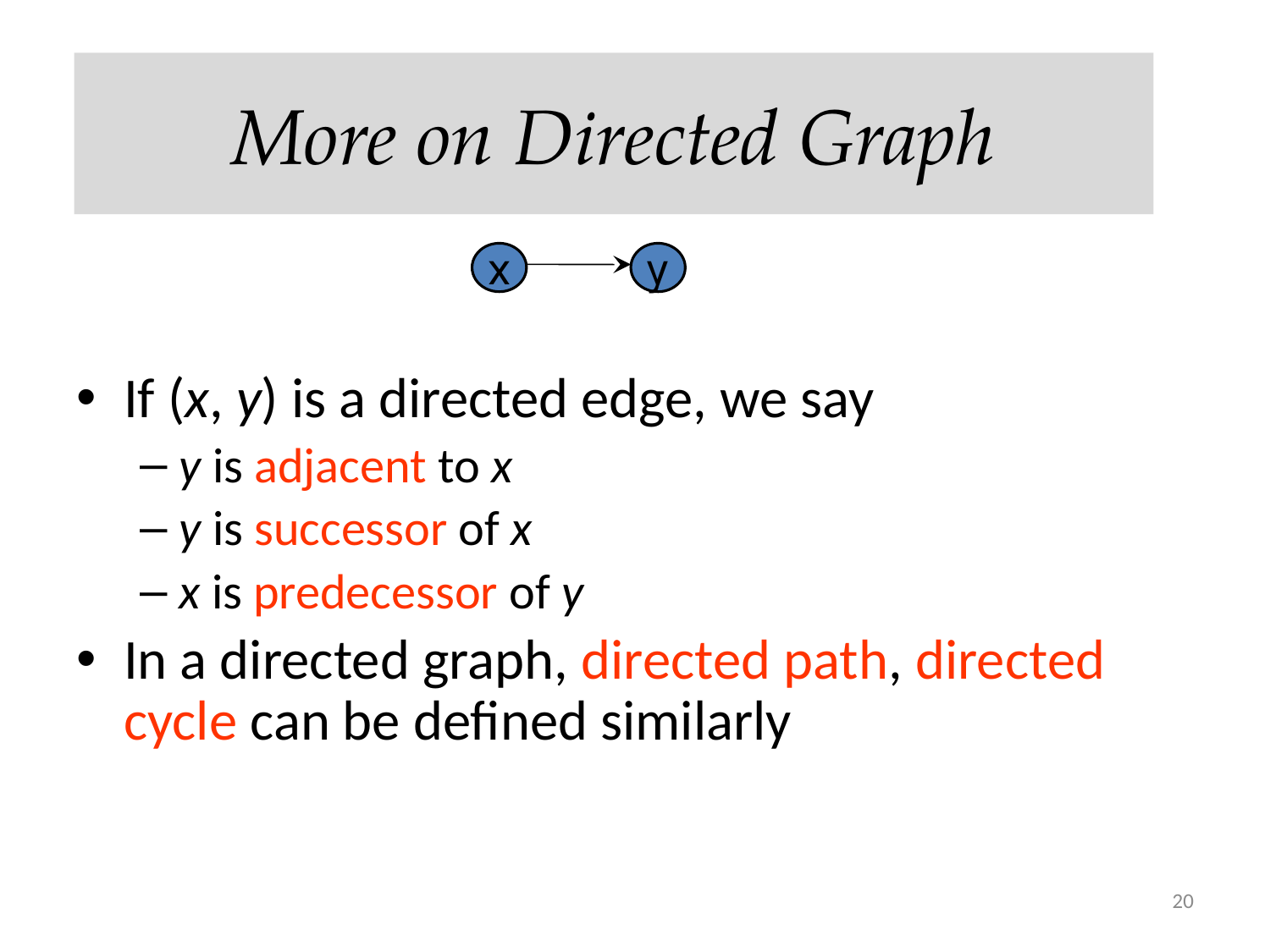

# More on Directed Graph

If (x, y) is a directed edge, we say
y is adjacent to x
y is successor of x
x is predecessor of y
In a directed graph, directed path, directed cycle can be defined similarly
x
y

20